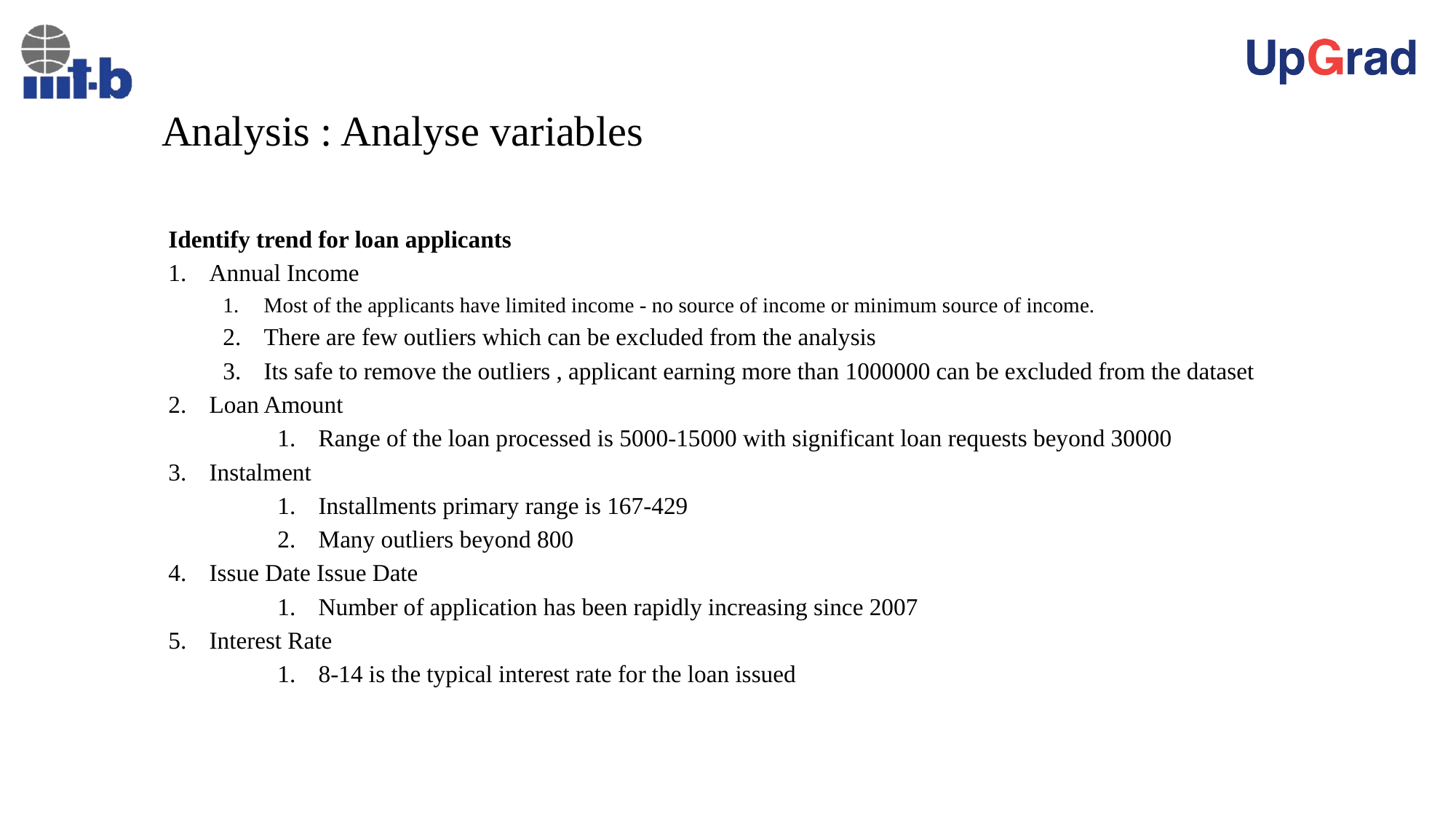

# Analysis : Analyse variables
Identify trend for loan applicants
Annual Income
Most of the applicants have limited income - no source of income or minimum source of income.
There are few outliers which can be excluded from the analysis
Its safe to remove the outliers , applicant earning more than 1000000 can be excluded from the dataset
Loan Amount
Range of the loan processed is 5000-15000 with significant loan requests beyond 30000
Instalment
Installments primary range is 167-429
Many outliers beyond 800
Issue Date Issue Date
Number of application has been rapidly increasing since 2007
Interest Rate
8-14 is the typical interest rate for the loan issued